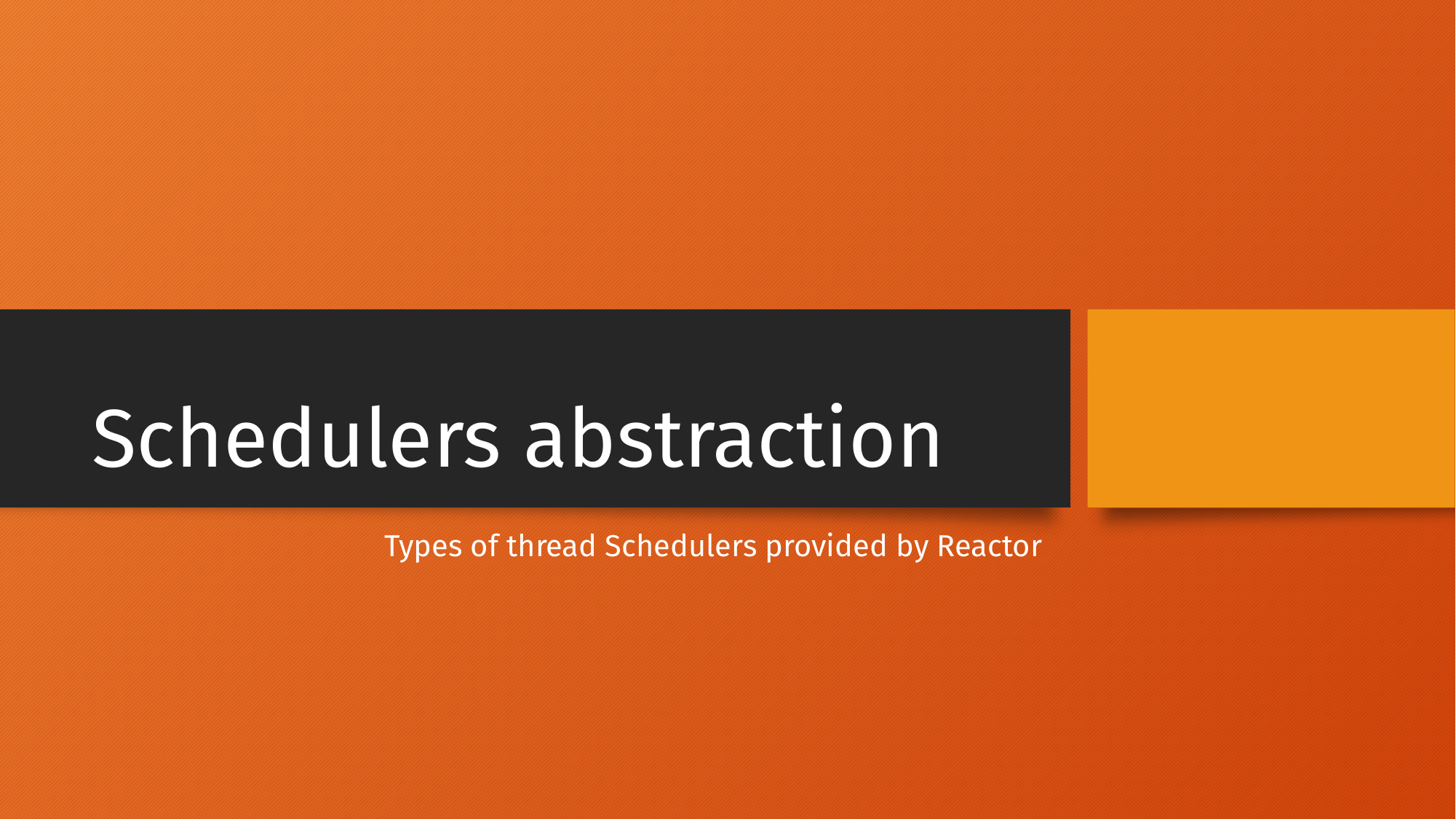

# Schedulers abstraction
Types of thread Schedulers provided by Reactor